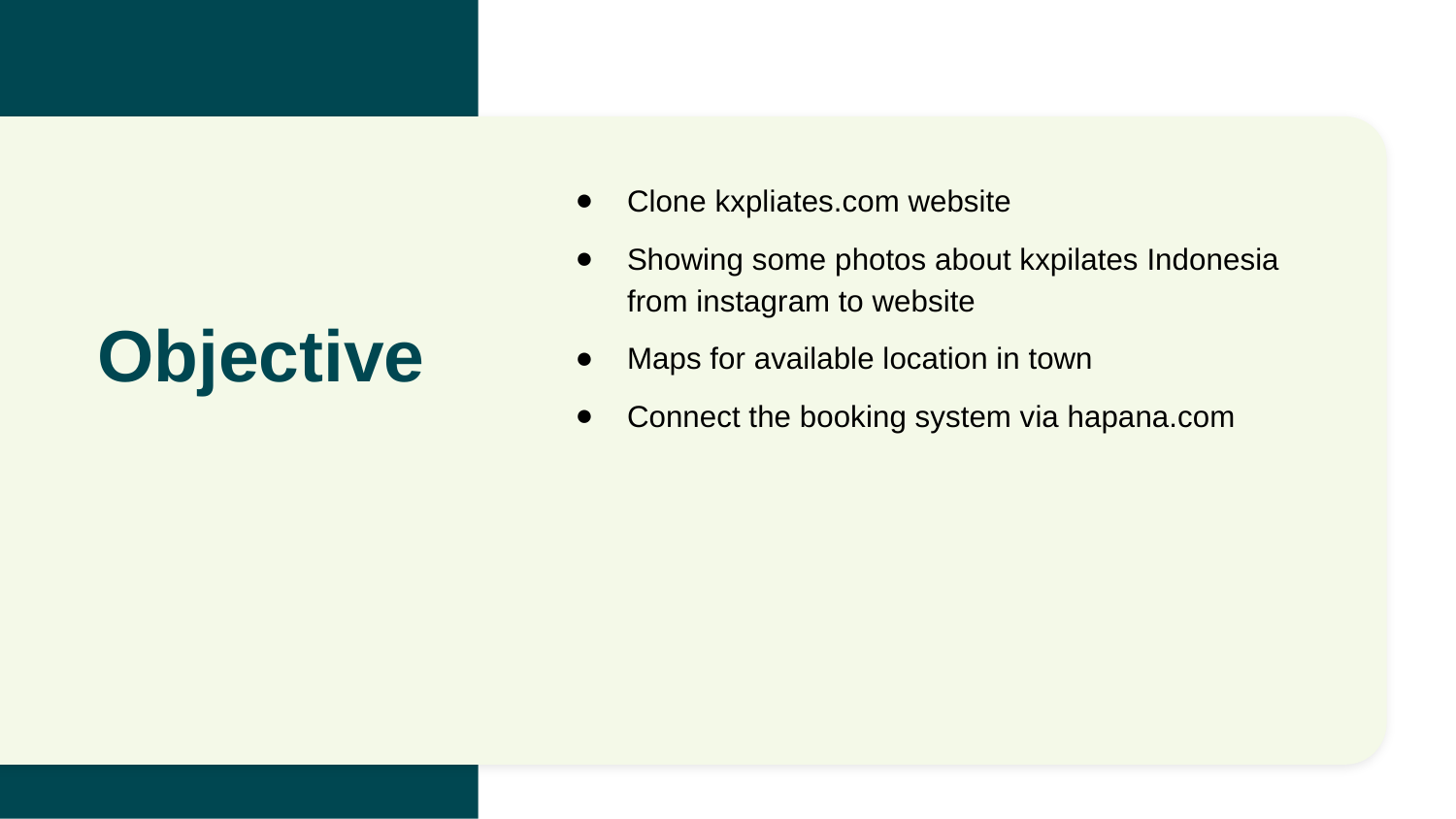

Clone kxpliates.com website
Showing some photos about kxpilates Indonesia from instagram to website
Maps for available location in town
Connect the booking system via hapana.com

Objective